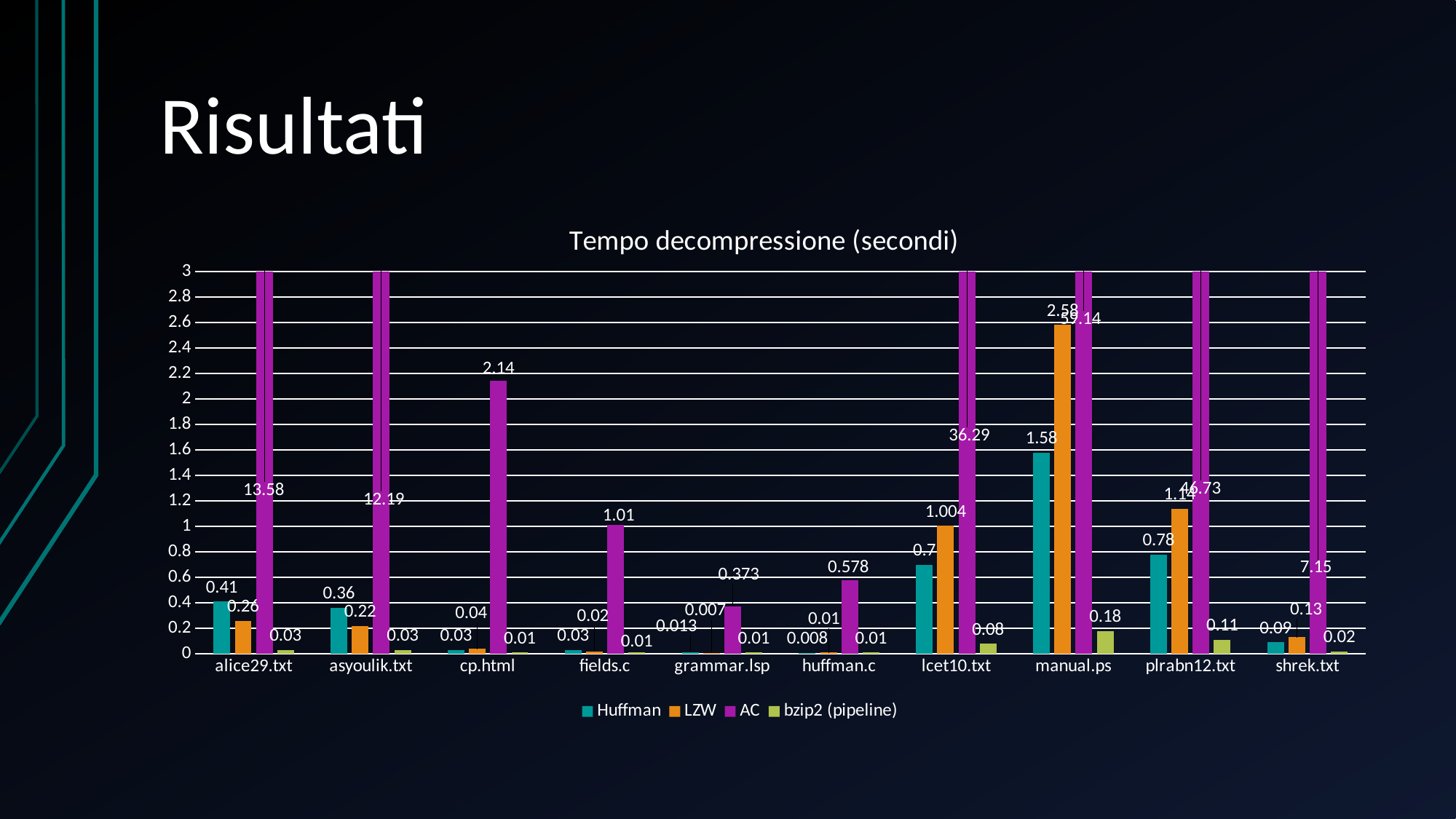

# Risultati

### Chart: Tempo decompressione (secondi)

| Category | Huffman | LZW | AC | bzip2 (pipeline) |
|---|---|---|---|---|
| alice29.txt | 0.41 | 0.26 | 13.58 | 0.03 |
| asyoulik.txt | 0.36 | 0.22 | 12.19 | 0.03 |
| cp.html | 0.03 | 0.04 | 2.14 | 0.01 |
| fields.c | 0.03 | 0.02 | 1.01 | 0.01 |
| grammar.lsp | 0.013 | 0.007 | 0.373 | 0.01 |
| huffman.c | 0.008 | 0.01 | 0.578 | 0.01 |
| lcet10.txt | 0.7 | 1.004 | 36.29 | 0.08 |
| manual.ps | 1.58 | 2.58 | 59.14 | 0.18 |
| plrabn12.txt | 0.78 | 1.14 | 46.73 | 0.11 |
| shrek.txt | 0.09 | 0.13 | 7.15 | 0.02 |